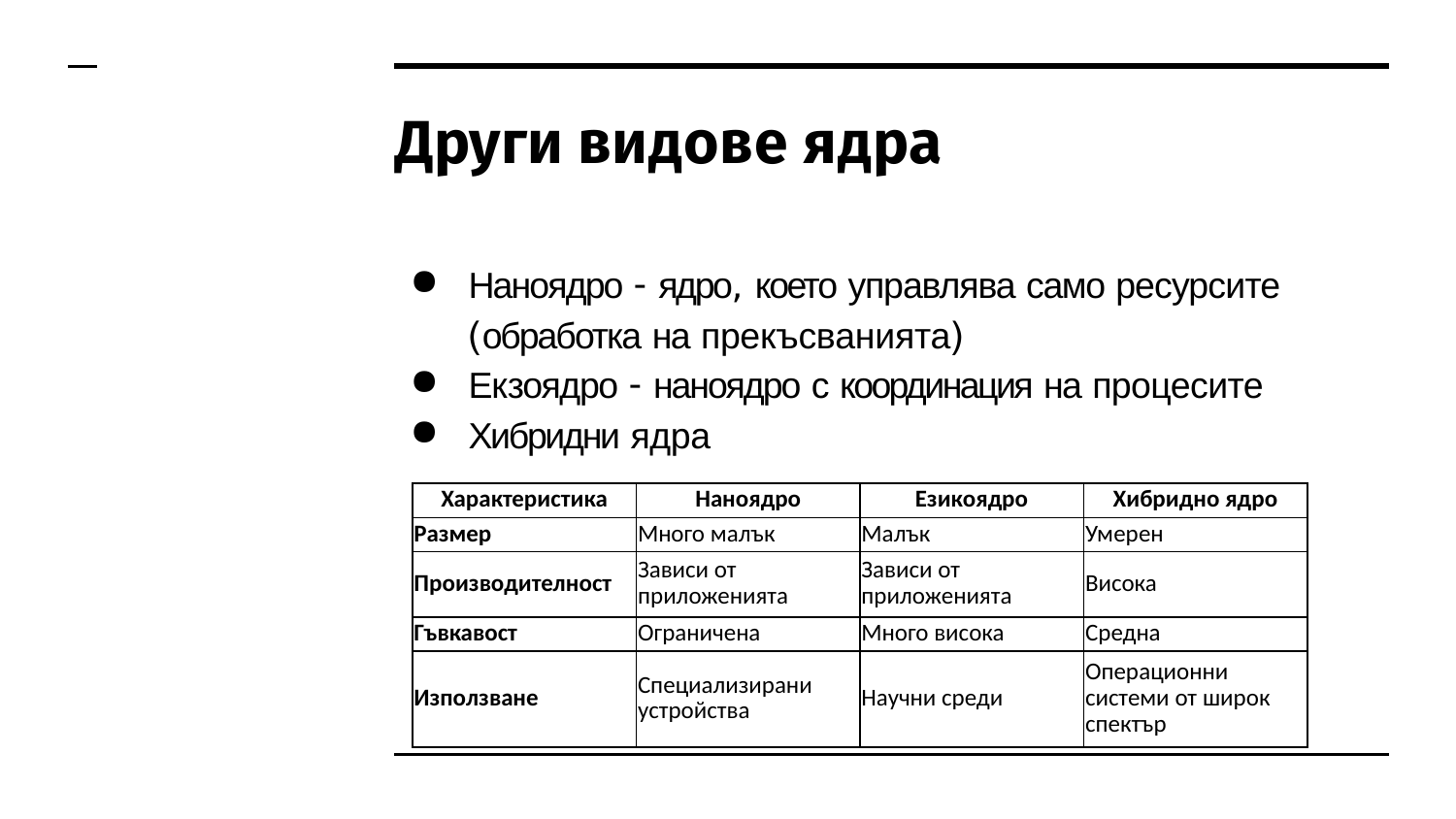

# Други видове ядра
Наноядро - ядро, което управлява само ресурсите
(обработка на прекъсванията)
Екзоядро - наноядро с координация на процесите
Хибридни ядра
| Характеристика | Наноядро | Езикоядро | Хибридно ядро |
| --- | --- | --- | --- |
| Размер | Много малък | Малък | Умерен |
| Производителност | Зависи от приложенията | Зависи от приложенията | Висока |
| Гъвкавост | Ограничена | Много висока | Средна |
| Използване | Специализирани устройства | Научни среди | Операционни системи от широк спектър |